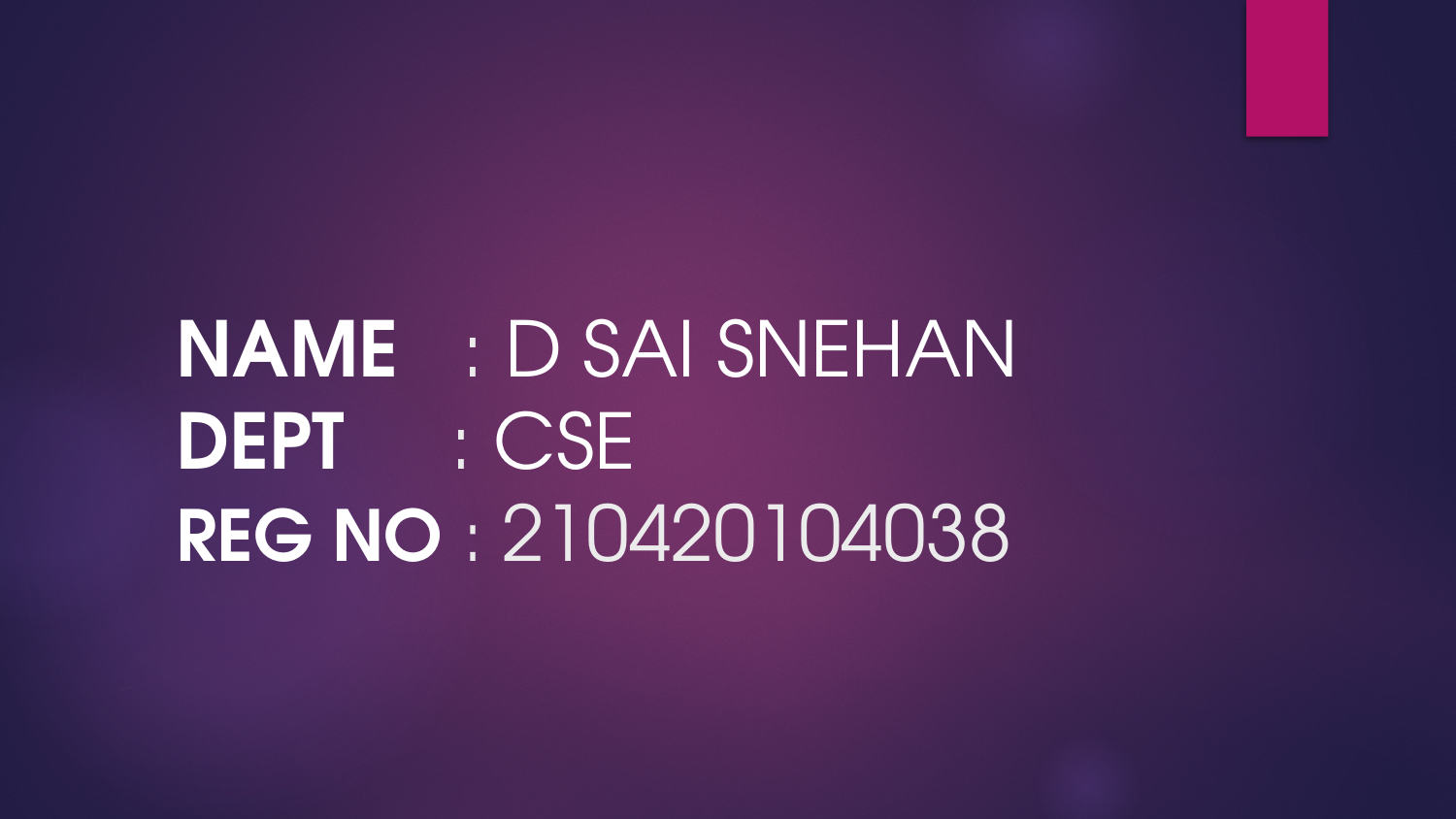

# NAME   : D SAI SNEHAN DEPT     : CSE REG NO : 210420104038